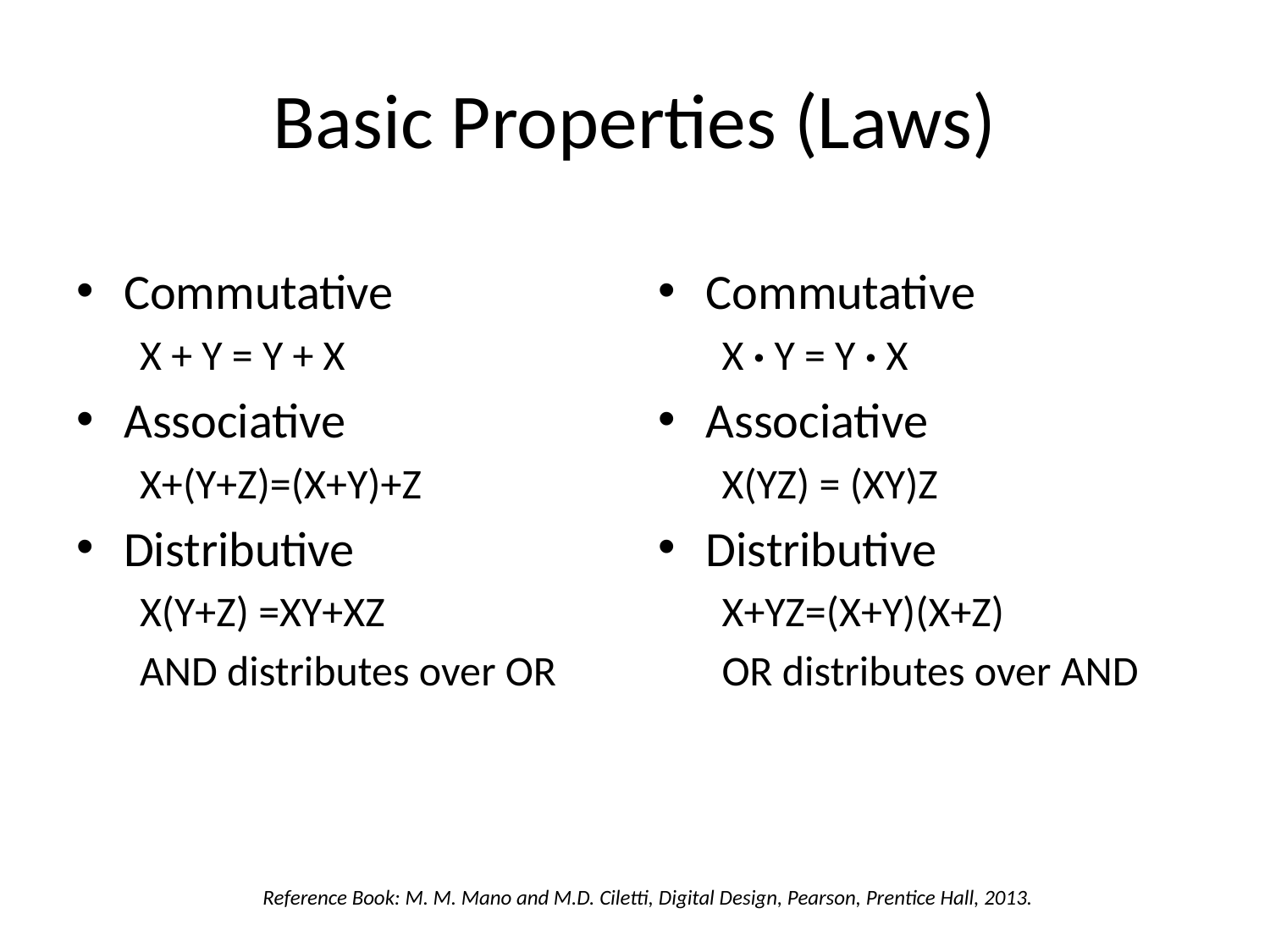

# Basic Properties (Laws)
Commutative
X + Y = Y + X
Associative
X+(Y+Z)=(X+Y)+Z
Distributive
X(Y+Z) =XY+XZ
AND distributes over OR

Commutative
X · Y = Y · X
Associative
X(YZ) = (XY)Z
Distributive
X+YZ=(X+Y)(X+Z)
OR distributes over AND

Reference Book: M. M. Mano and M.D. Ciletti, Digital Design, Pearson, Prentice Hall, 2013.